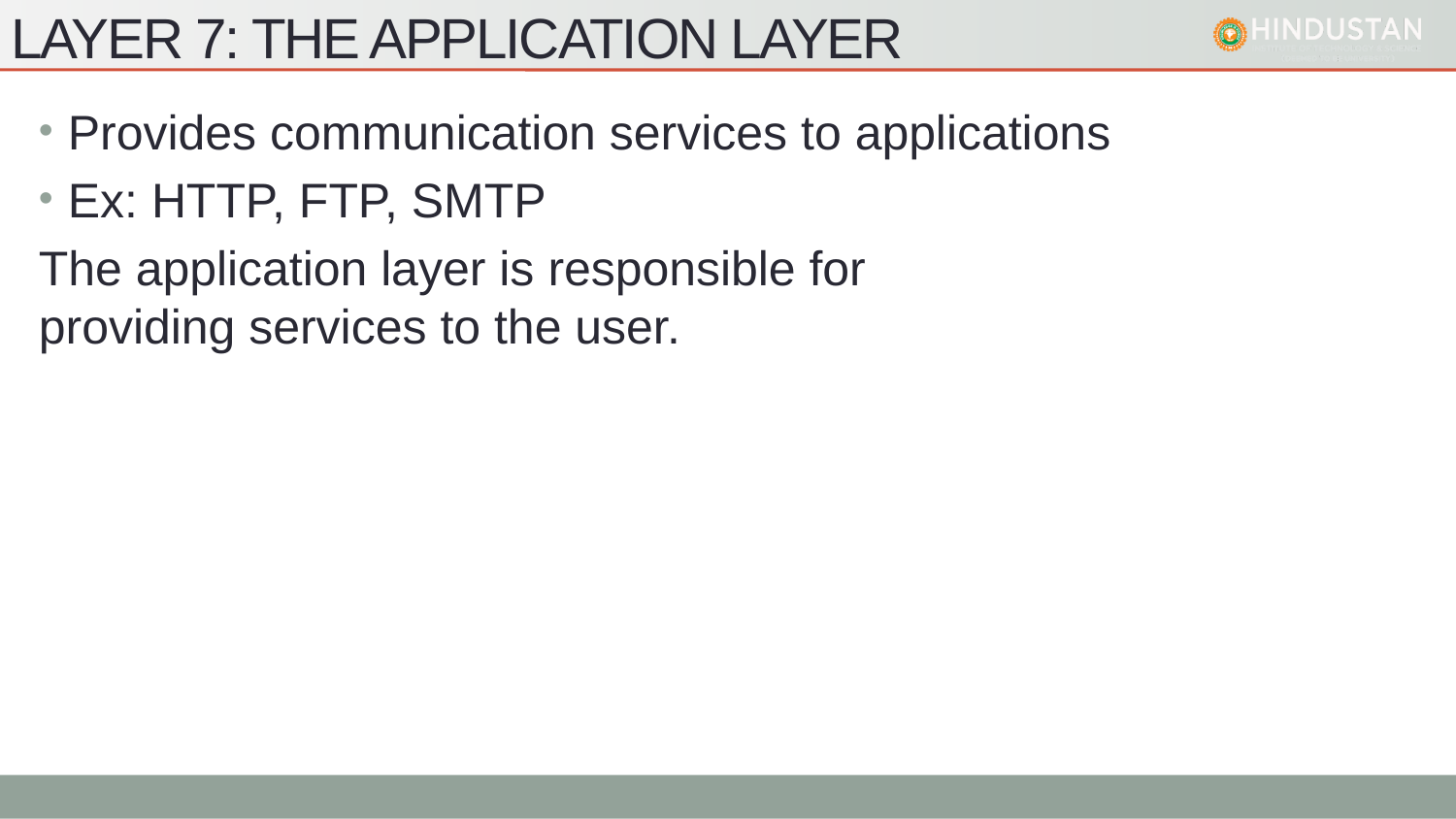

# Layer 7: The Application Layer
Provides communication services to applications
Ex: HTTP, FTP, SMTP
The application layer is responsible for
providing services to the user.